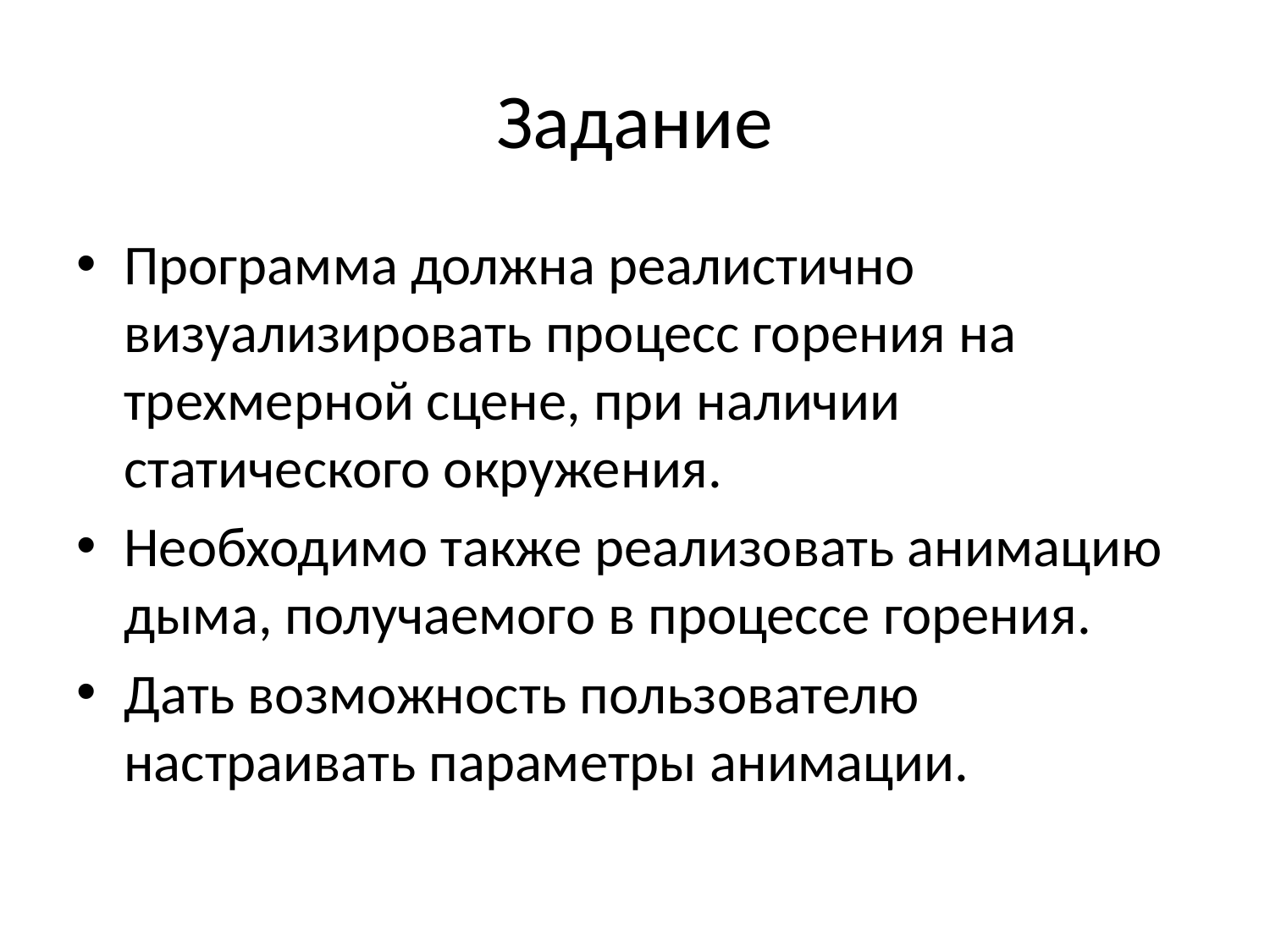

# Задание
Программа должна реалистично визуализировать процесс горения на трехмерной сцене, при наличии статического окружения.
Необходимо также реализовать анимацию дыма, получаемого в процессе горения.
Дать возможность пользователю настраивать параметры анимации.